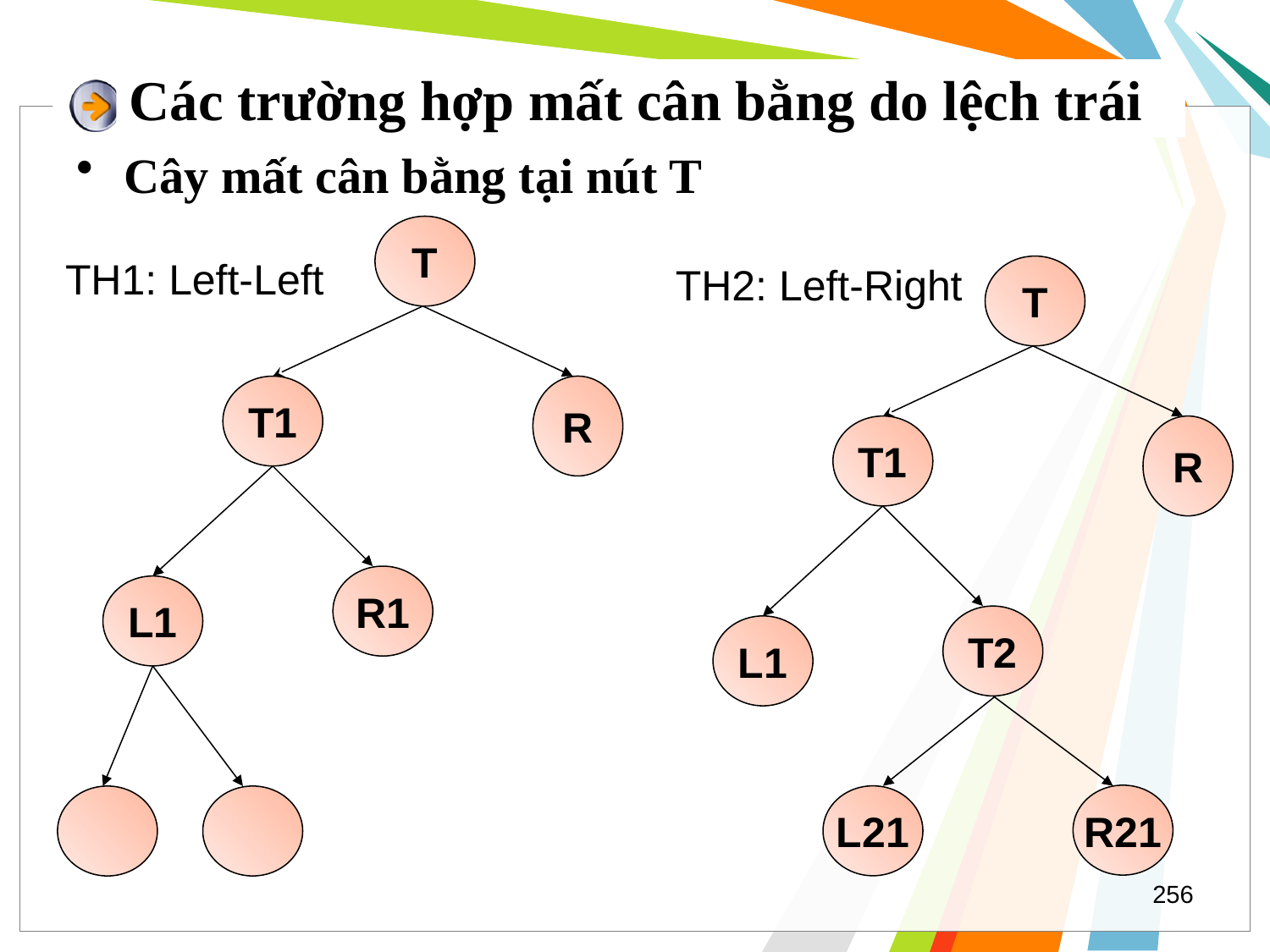

# Các trường hợp mất cân bằng do lệch trái
Cây mất cân bằng tại nút T
T

T1
R

R1
L1

TH1: Left-Left
TH2: Left-Right
T

T1
R

T2
L1

R21
L21
256